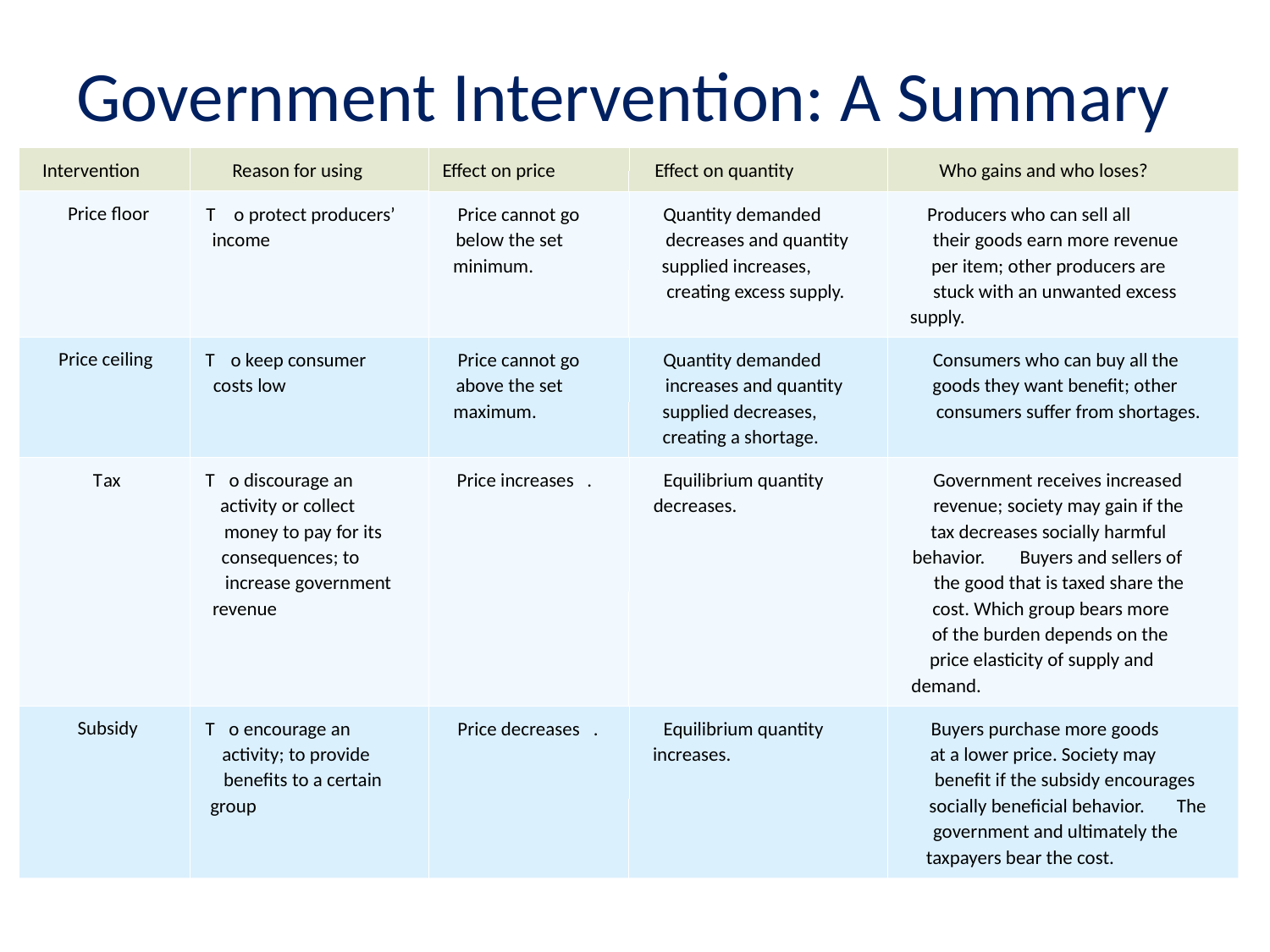

# Government Intervention: A Summary

Intervention
Reason for using
Effect on price
Effect on quantity
Who gains and who loses?

Price floor
T
o protect producers’
Price cannot go
Quantity demanded
Producers who can sell all
income
below the set
decreases and quantity
their goods earn more revenue
minimum.
supplied increases,
per item; other producers are
creating excess supply.
stuck with an unwanted excess
supply.

Price ceiling
T
o keep consumer
Price cannot go
Quantity demanded
Consumers who can buy all the
costs low
above the set
increases and quantity
goods they want benefit; other
maximum.
supplied decreases,
consumers suffer from shortages.
creating a shortage.

T
ax
T
o discourage an
Price increases
.
Equilibrium quantity
Government receives increased
activity or collect
decreases.
revenue; society may gain if the
money to pay for its
tax decreases socially harmful
consequences; to
behavior.

Buyers and sellers of
increase government
the good that is taxed share the
revenue
cost. Which group bears more
of the burden depends on the
price elasticity of supply and
demand.

Subsidy
T
o encourage an
Price decreases
.
Equilibrium quantity
Buyers purchase more goods
activity; to provide
increases.
at a lower price. Society may
benefits to a certain
benefit if the subsidy encourages
group
socially beneficial behavior.
The
government and ultimately the
taxpayers bear the cost.